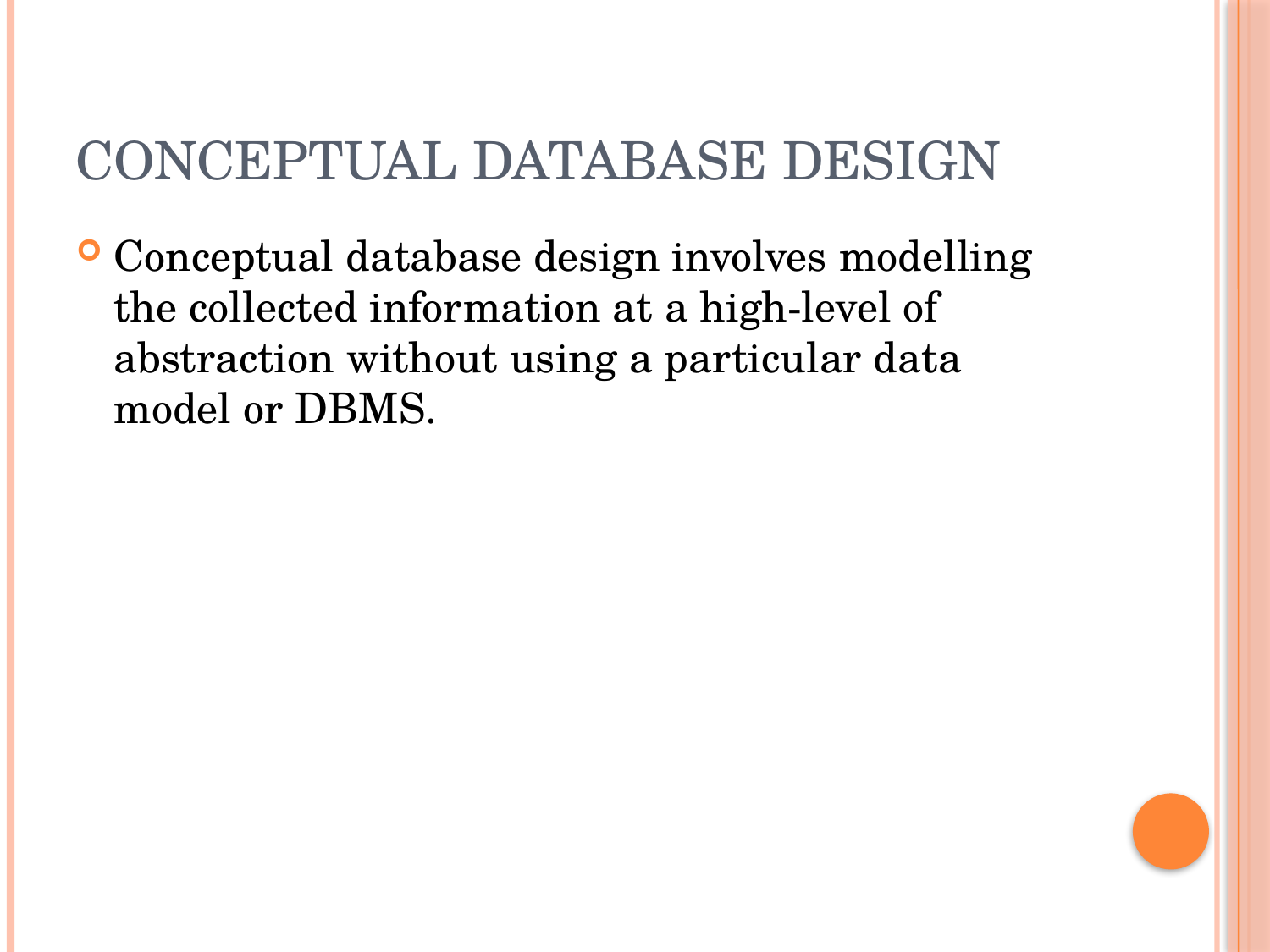

# CONCEPTUAL DATABASE DESIGN
Conceptual database design involves modelling the collected information at a high-level of abstraction without using a particular data model or DBMS.